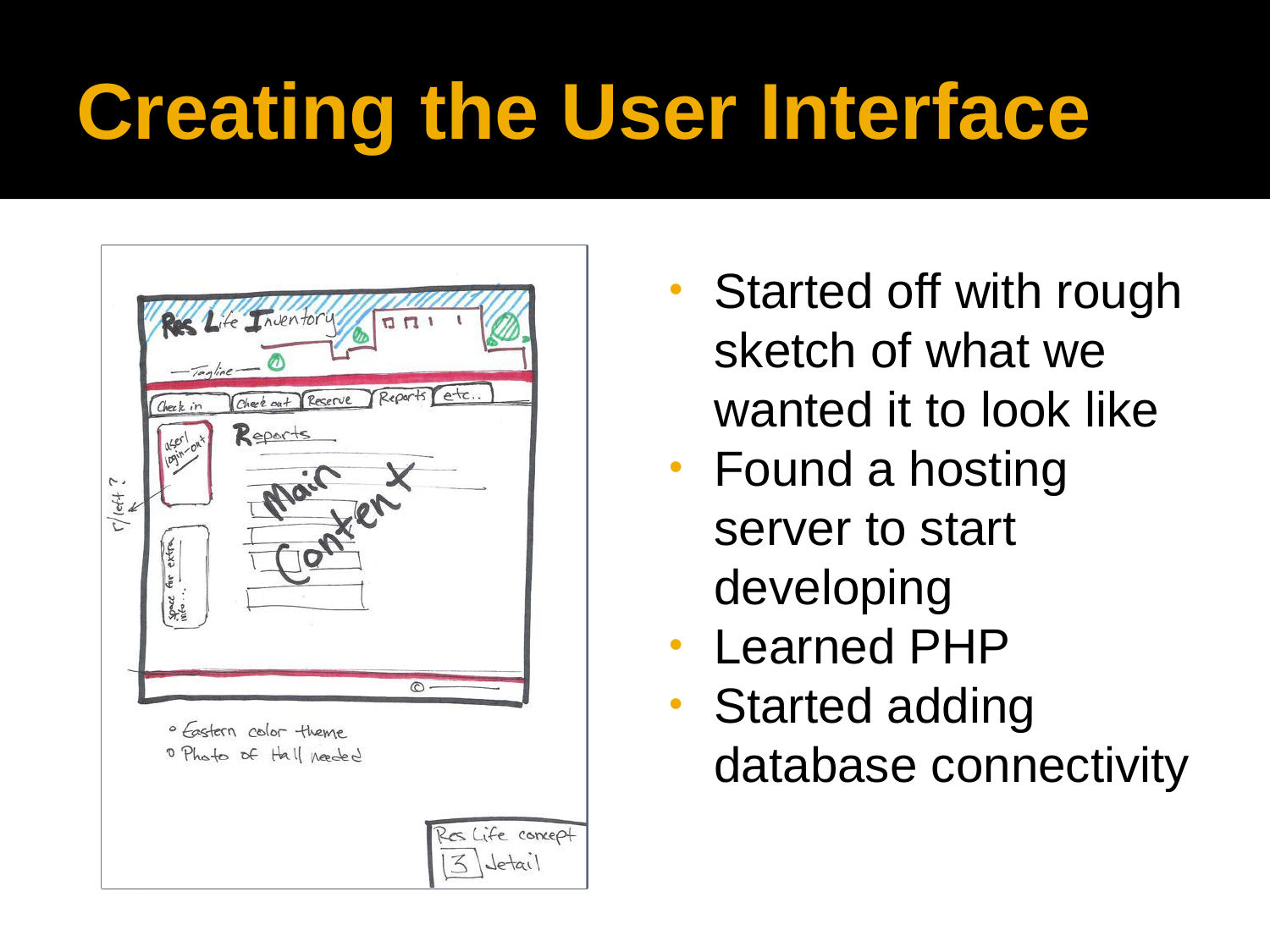

# Creating the User Interface

Started off with rough sketch of what we wanted it to look like
Found a hosting server to start developing
Learned PHP
Started adding database connectivity